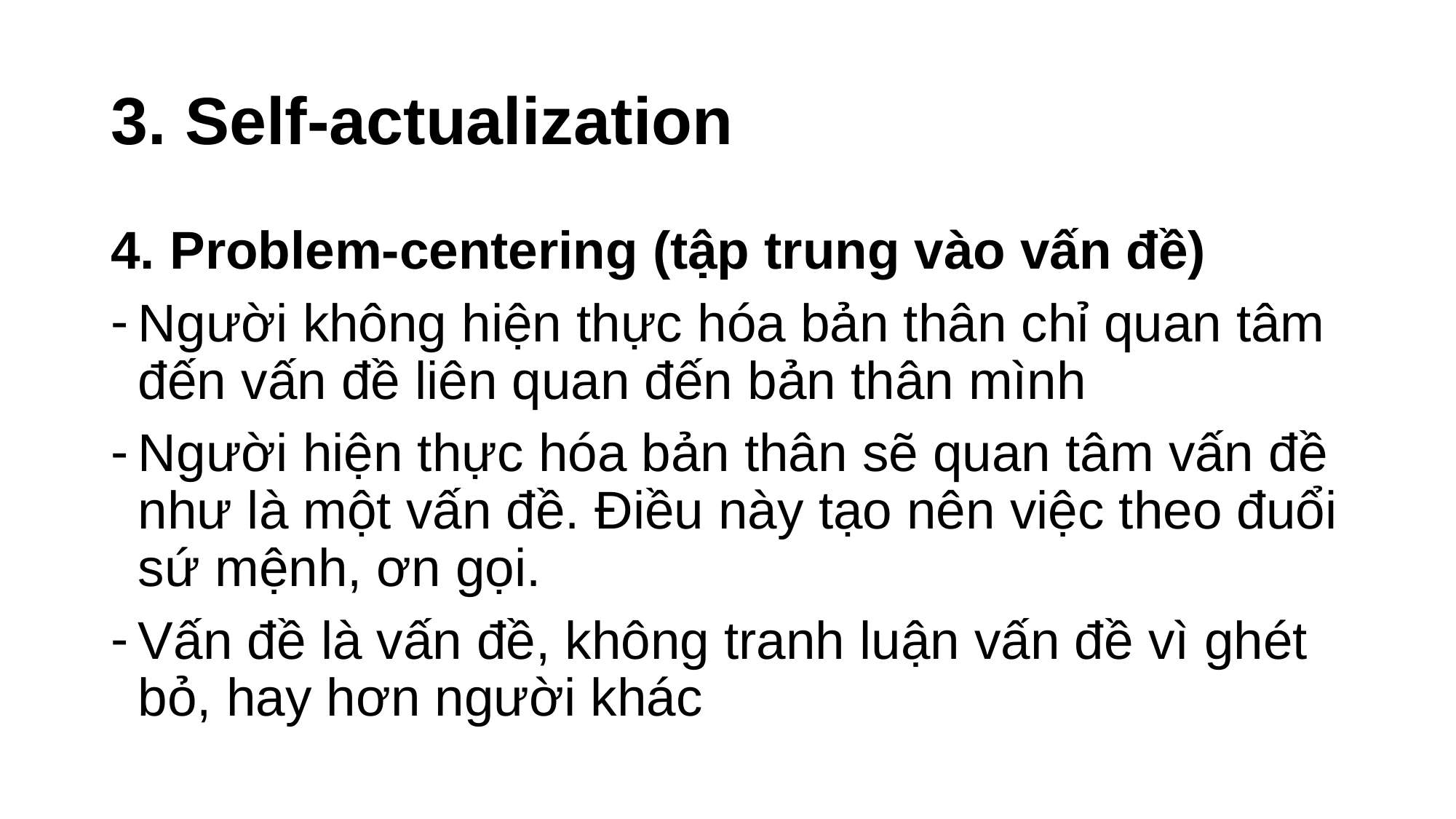

# 3. Self-actualization
4. Problem-centering (tập trung vào vấn đề)
Người không hiện thực hóa bản thân chỉ quan tâm đến vấn đề liên quan đến bản thân mình
Người hiện thực hóa bản thân sẽ quan tâm vấn đề như là một vấn đề. Điều này tạo nên việc theo đuổi sứ mệnh, ơn gọi.
Vấn đề là vấn đề, không tranh luận vấn đề vì ghét bỏ, hay hơn người khác